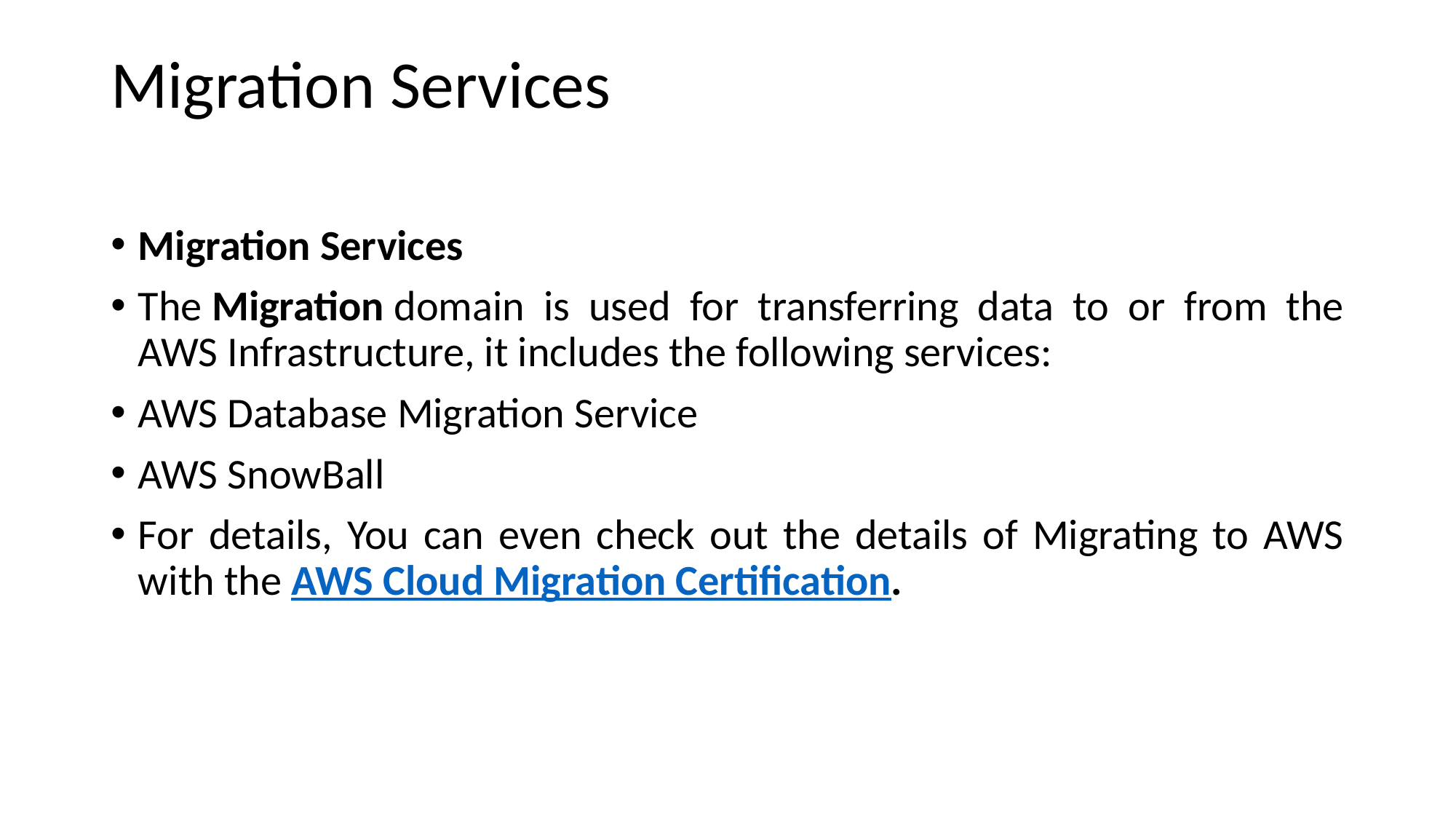

# Migration Services

Migration Services
The Migration domain is used for transferring data to or from the AWS Infrastructure, it includes the following services:
AWS Database Migration Service
AWS SnowBall
For details, You can even check out the details of Migrating to AWS with the AWS Cloud Migration Certification.